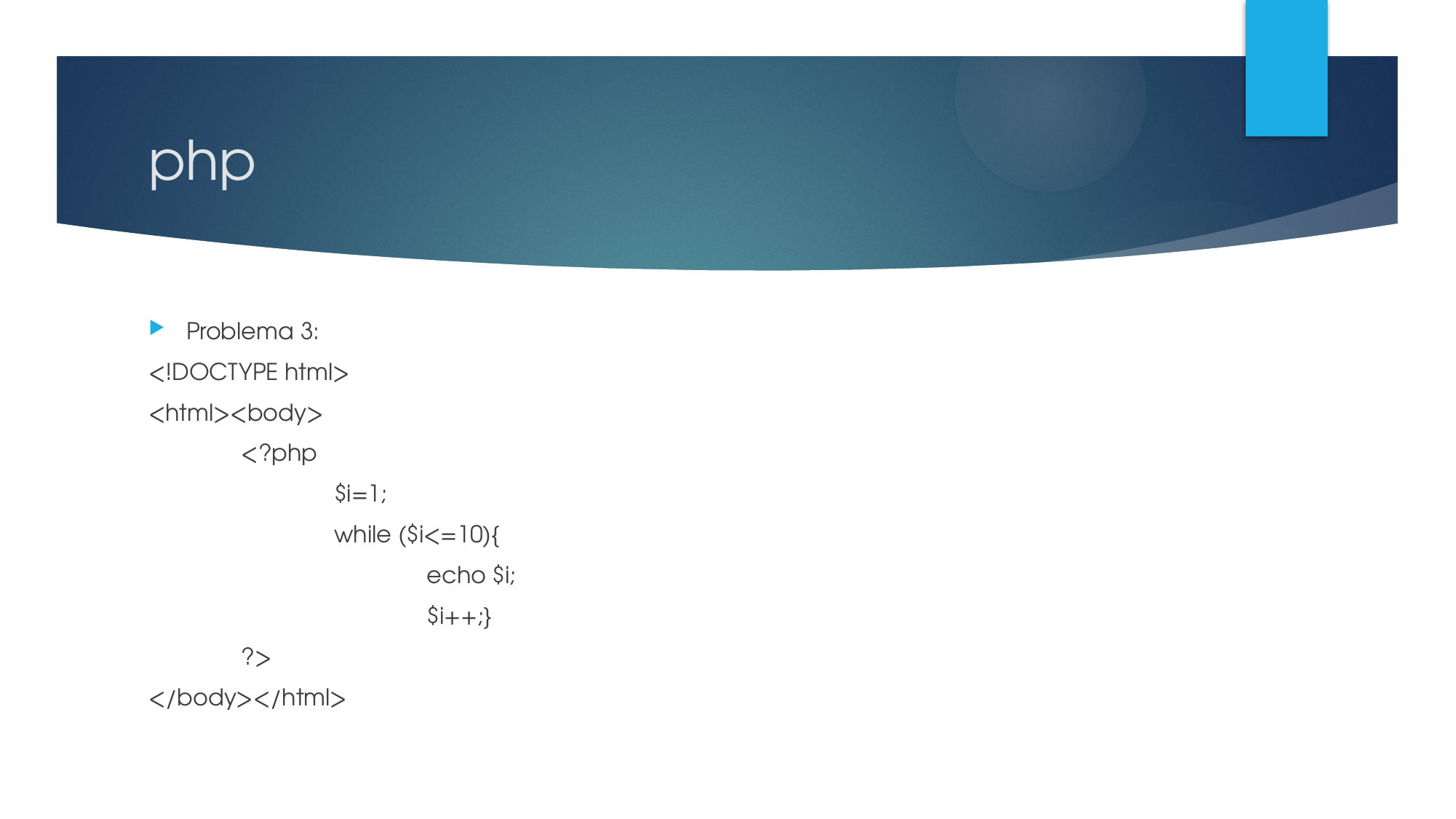

# php
Problema 3:
<!DOCTYPE html>
<html><body>
	<?php
		$i=1;
		while ($i<=10){
			echo $i;
			$i++;}
	?>
</body></html>